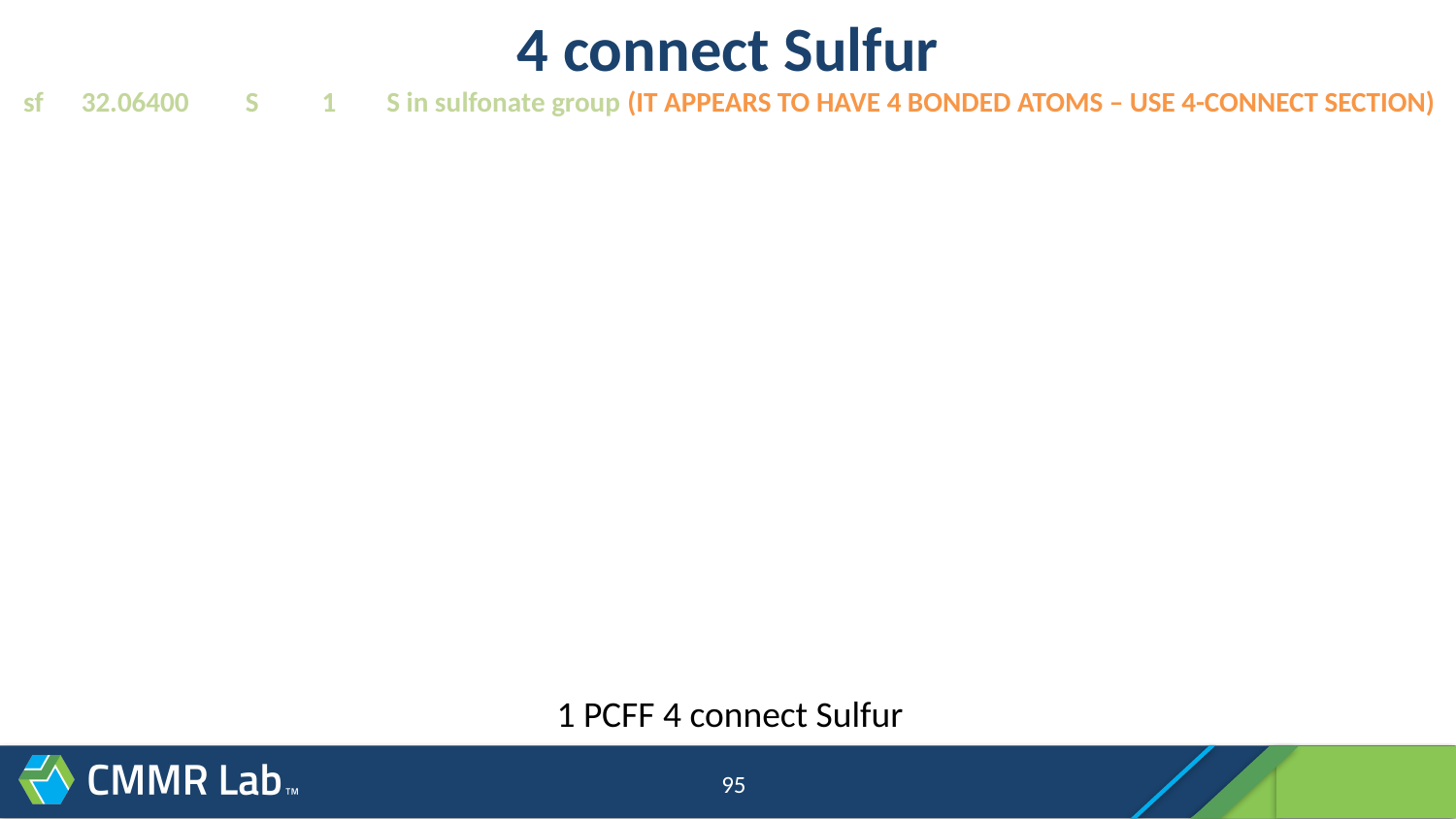

# 4 connect Sulfur
sf      32.06400         S          1        S in sulfonate group (IT APPEARS TO HAVE 4 BONDED ATOMS – USE 4-CONNECT SECTION)

1 PCFF 4 connect Sulfur
95